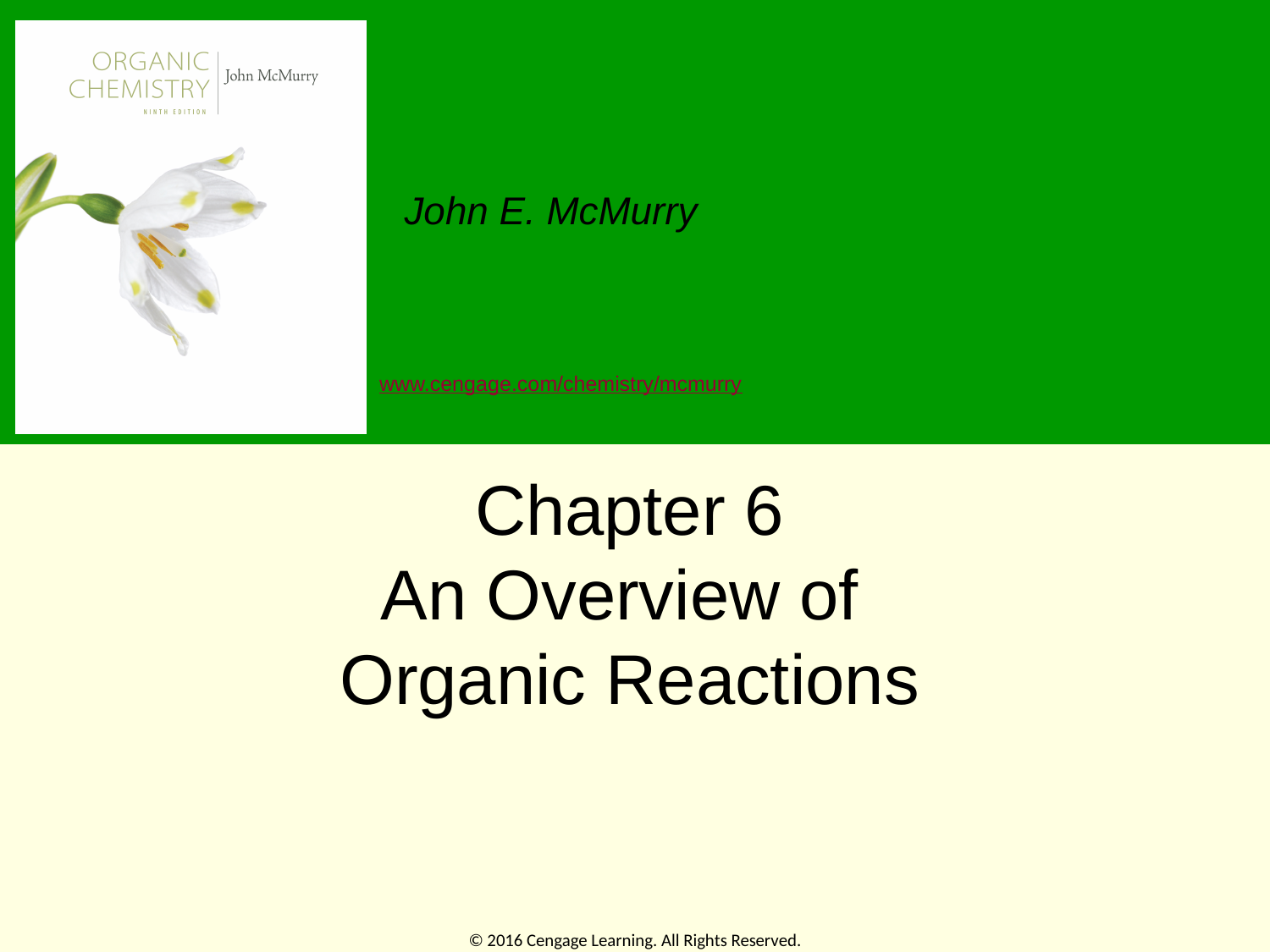

# Chapter 6 An Overview of Organic Reactions